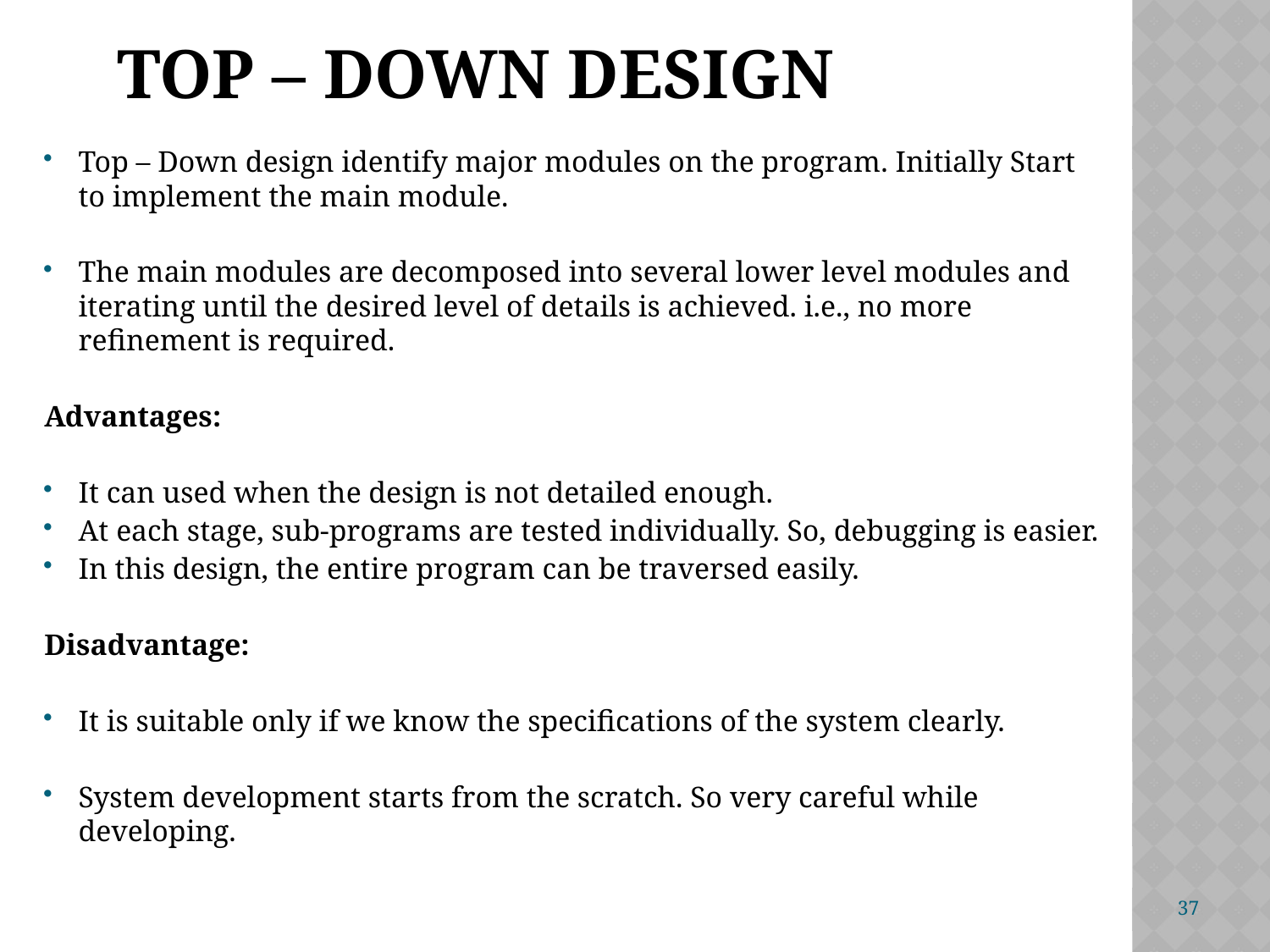

# Top – Down Design
Top – Down design identify major modules on the program. Initially Start to implement the main module.

The main modules are decomposed into several lower level modules and iterating until the desired level of details is achieved. i.e., no more refinement is required.

Advantages:

It can used when the design is not detailed enough.
At each stage, sub-programs are tested individually. So, debugging is easier.
In this design, the entire program can be traversed easily.

Disadvantage:

It is suitable only if we know the specifications of the system clearly.

System development starts from the scratch. So very careful while developing.

37